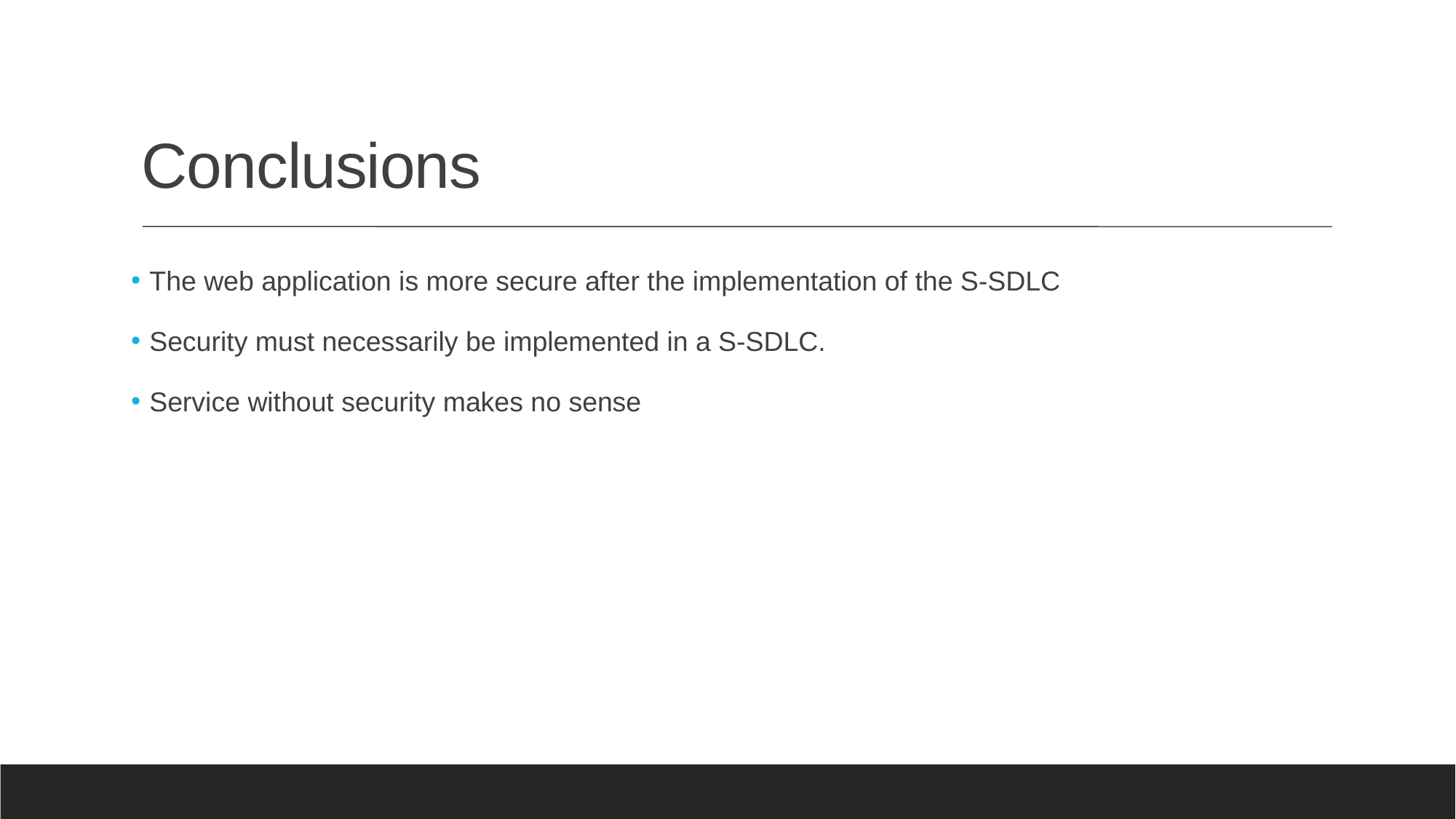

Conclusions
 The web application is more secure after the implementation of the S-SDLC
 Security must necessarily be implemented in a S-SDLC.
 Service without security makes no sense